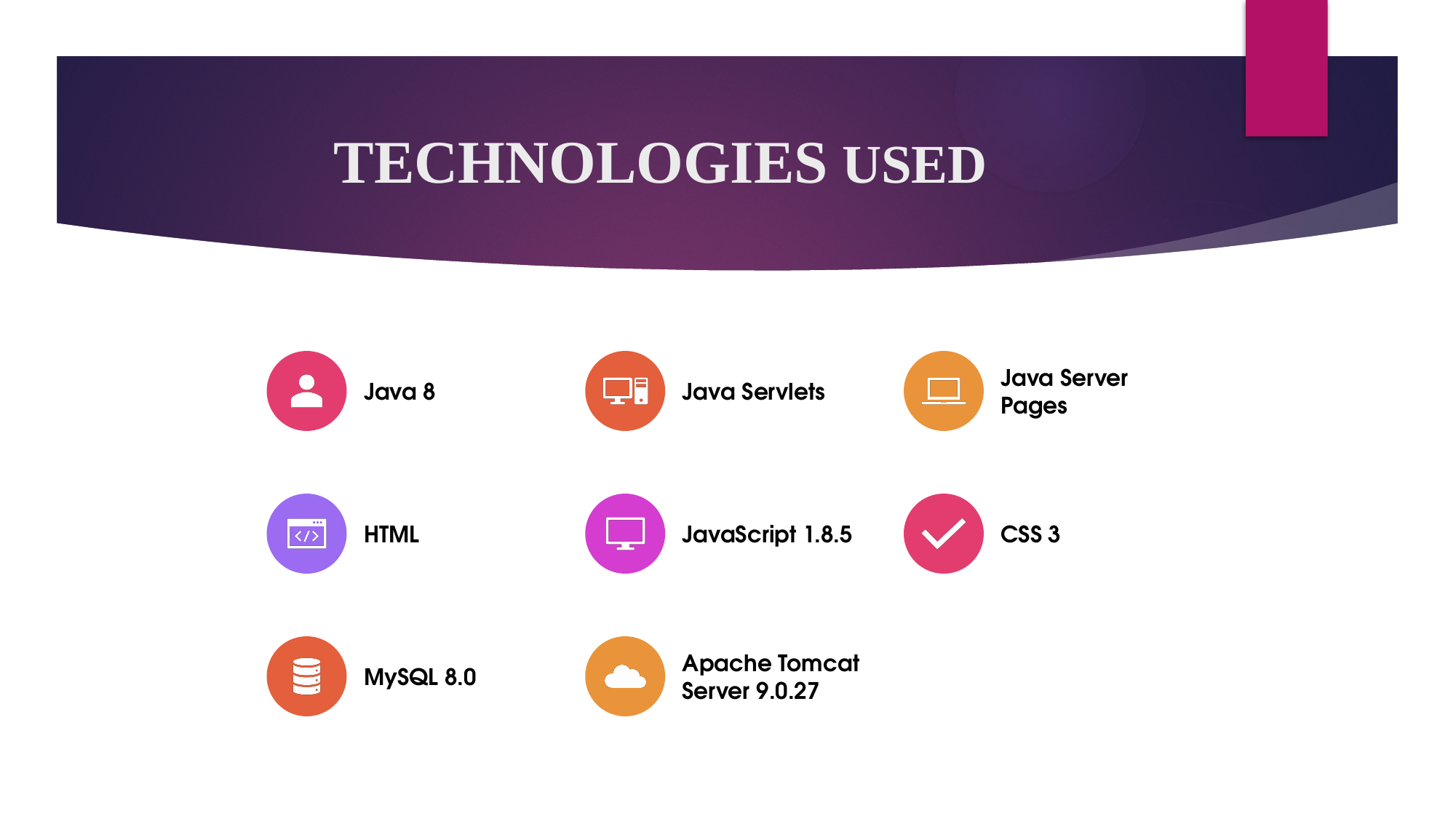

# Technologies used
Java 8
Java Servlets
Java Server Pages
HTML
JavaScript 1.8.5
CSS 3
MySQL 8.0
Apache Tomcat Server 9.0.27